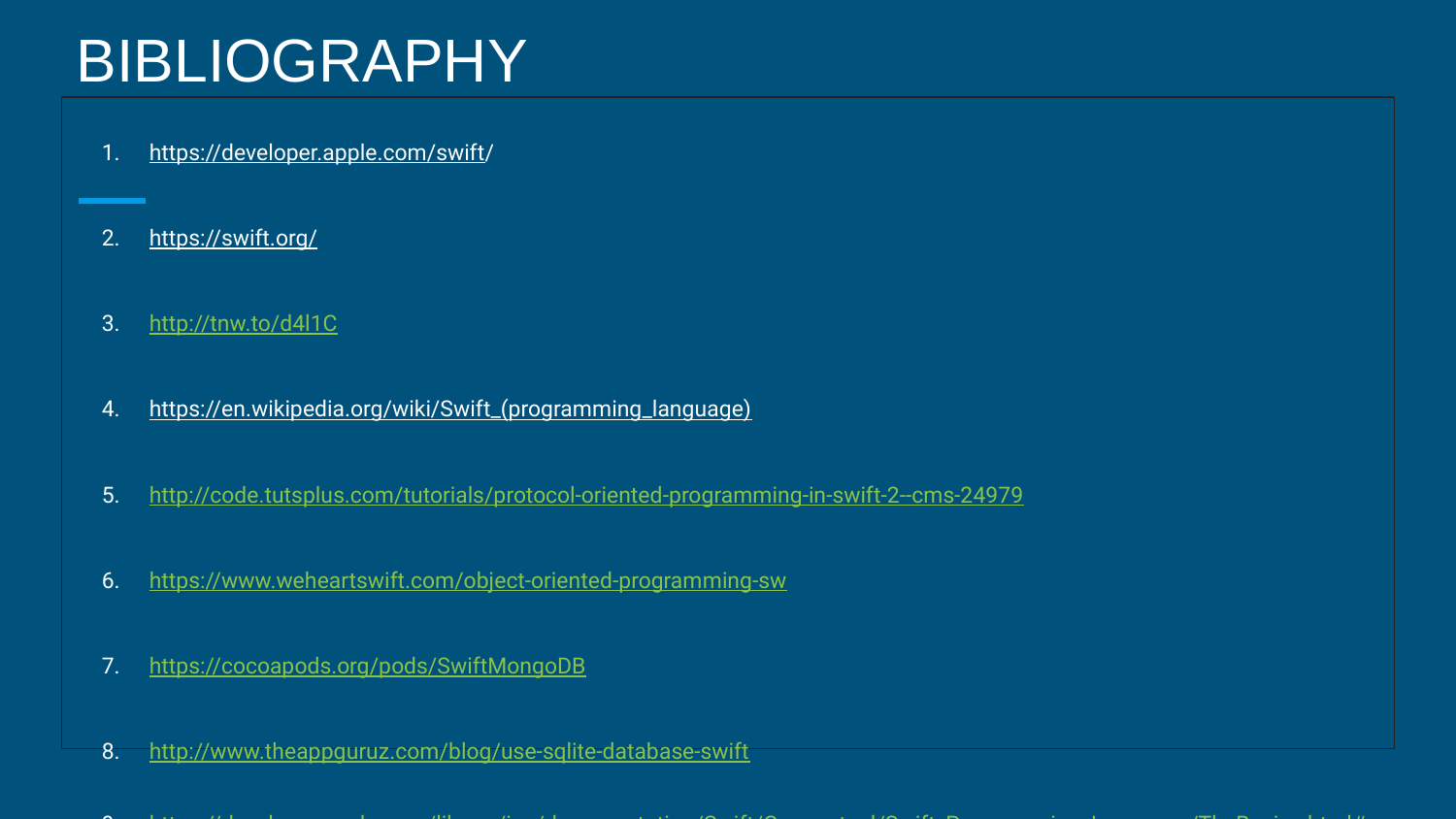

# BIBLIOGRAPHY
https://developer.apple.com/swift/
https://swift.org/
http://tnw.to/d4l1C
https://en.wikipedia.org/wiki/Swift_(programming_language)
http://code.tutsplus.com/tutorials/protocol-oriented-programming-in-swift-2--cms-24979
https://www.weheartswift.com/object-oriented-programming-sw
https://cocoapods.org/pods/SwiftMongoDB
http://www.theappguruz.com/blog/use-sqlite-database-swift
https://developer.apple.com/library/ios/documentation/Swift/Conceptual/Swift_Programming_Language/TheBasics.html#
http://codewithchris.com/iphone-app-connect-to-mysql-database/#connectiphonetomysql
https://www.perfect.org/about.html
https://developer.apple.com/library/mac/documentation/Foundation/Reference/NSURLSession_class/index.html#//apple_ref/occ/cl/NSURLSession